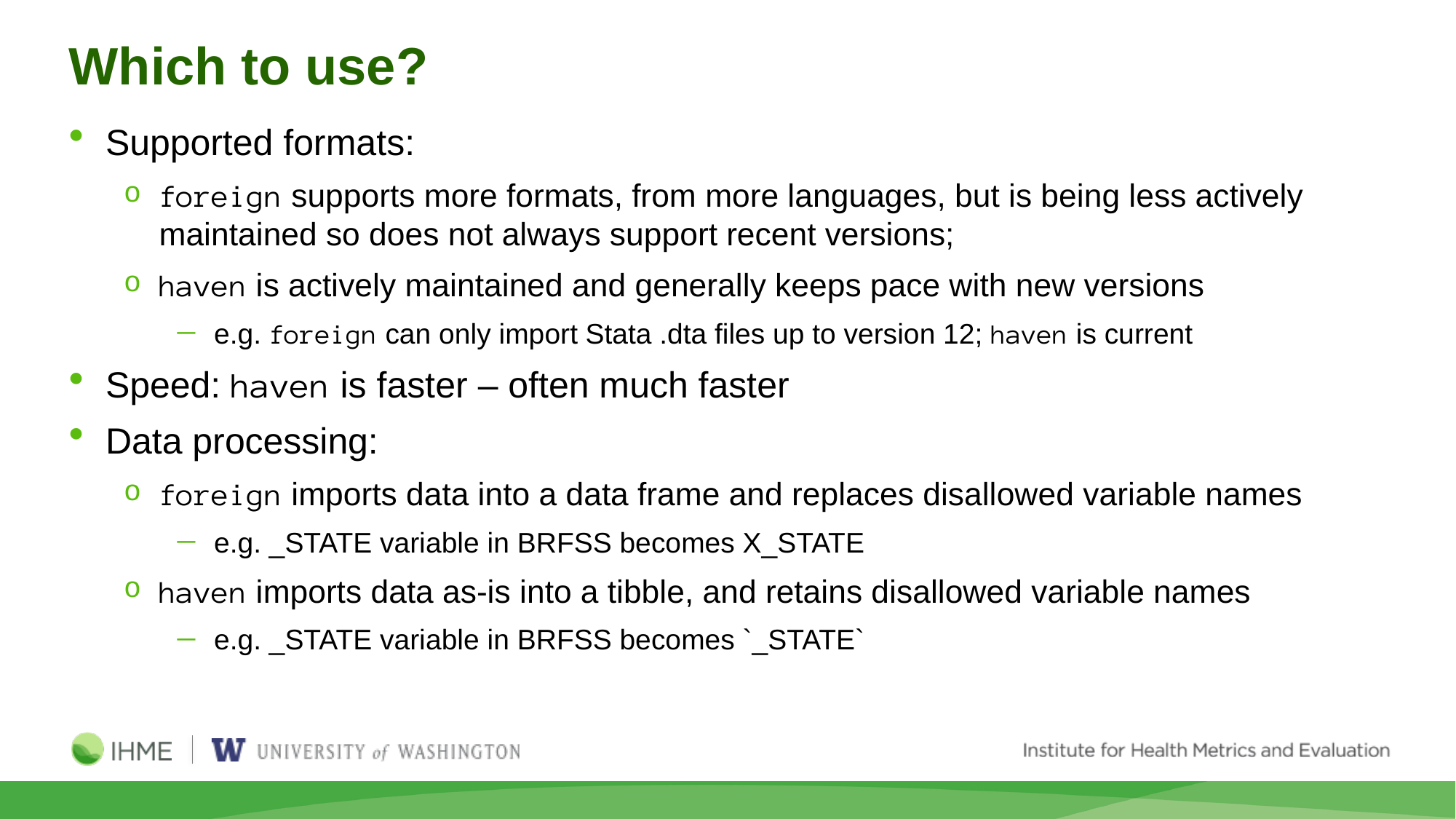

# Which to use?
Supported formats:
foreign supports more formats, from more languages, but is being less actively maintained so does not always support recent versions;
haven is actively maintained and generally keeps pace with new versions
e.g. foreign can only import Stata .dta files up to version 12; haven is current
Speed: haven is faster – often much faster
Data processing:
foreign imports data into a data frame and replaces disallowed variable names
e.g. _STATE variable in BRFSS becomes X_STATE
haven imports data as-is into a tibble, and retains disallowed variable names
e.g. _STATE variable in BRFSS becomes `_STATE`